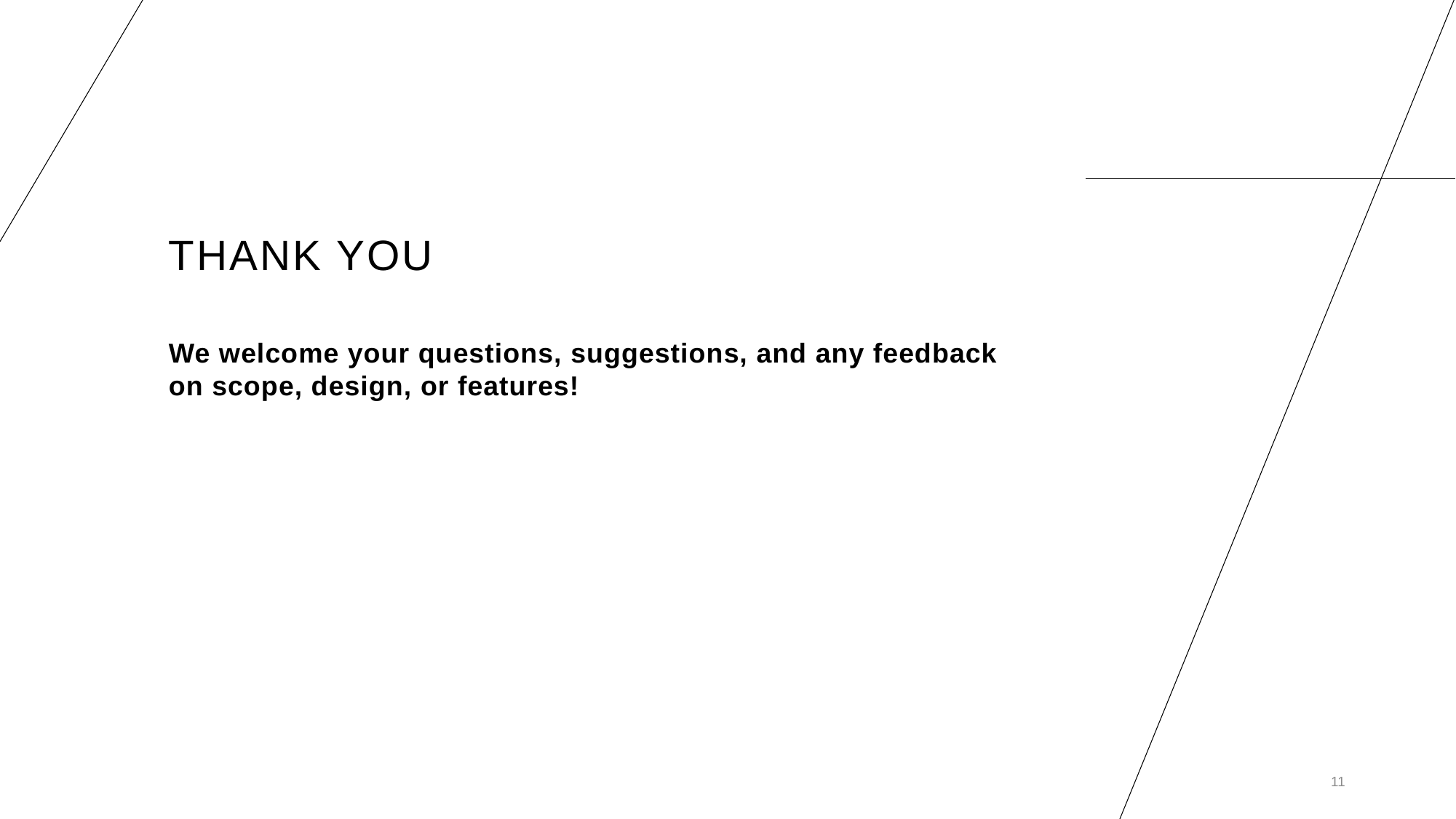

# THANK YOU
We welcome your questions, suggestions, and any feedback on scope, design, or features!
11